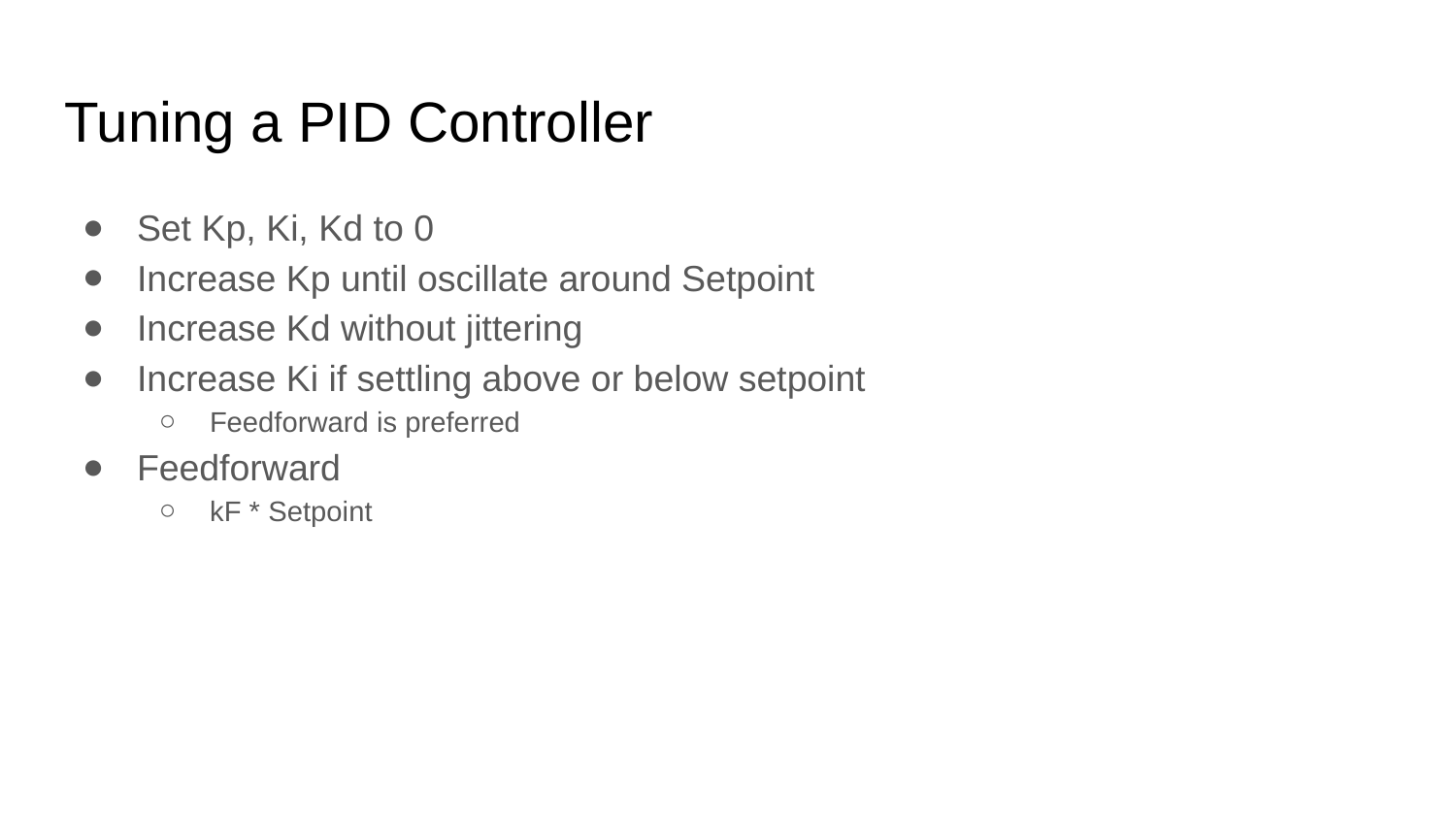

# Tuning a PID Controller
Set Kp, Ki, Kd to 0
Increase Kp until oscillate around Setpoint
Increase Kd without jittering
Increase Ki if settling above or below setpoint
Feedforward is preferred
Feedforward
kF * Setpoint